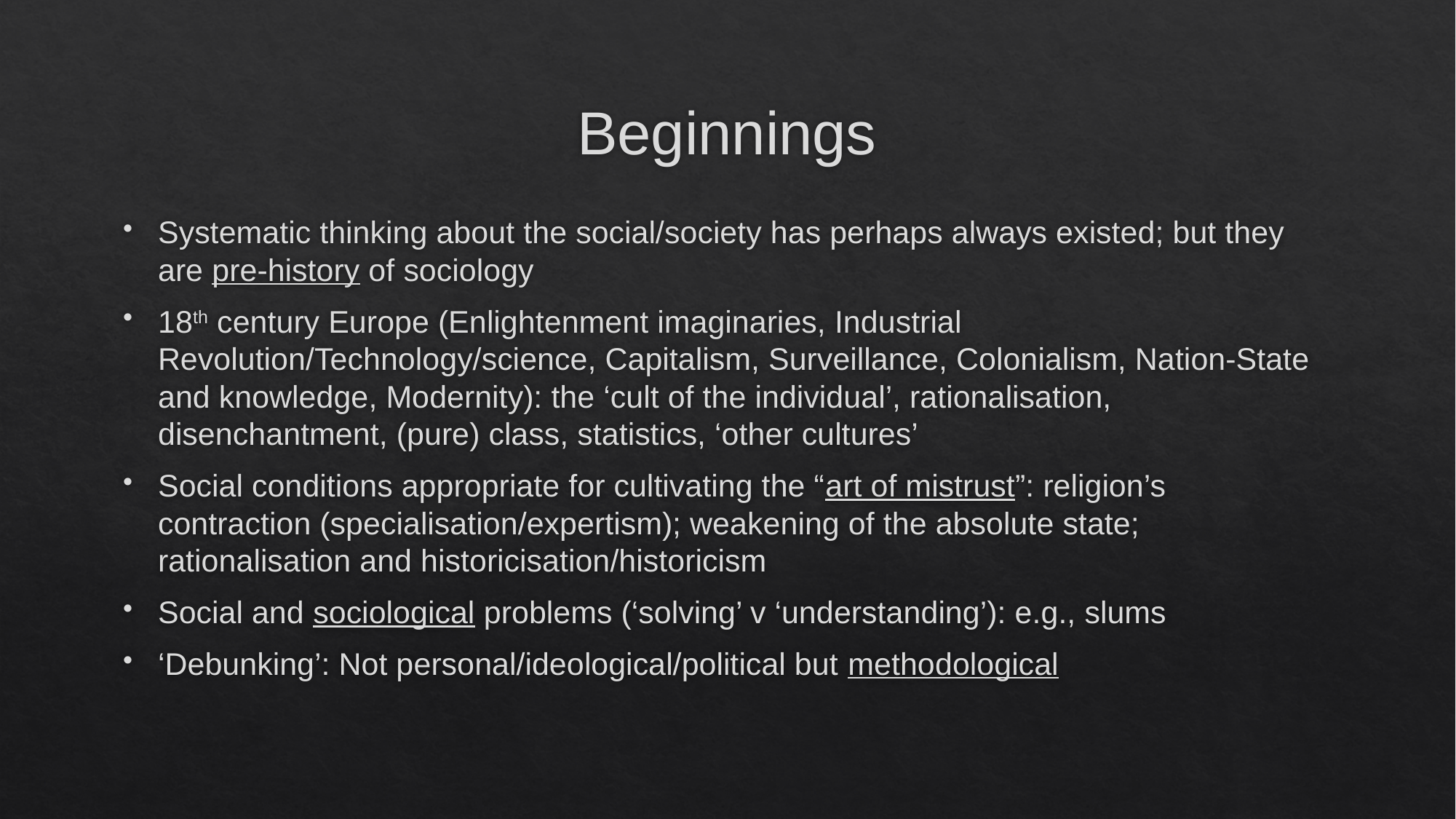

# Beginnings
Systematic thinking about the social/society has perhaps always existed; but they are pre-history of sociology
18th century Europe (Enlightenment imaginaries, Industrial Revolution/Technology/science, Capitalism, Surveillance, Colonialism, Nation-State and knowledge, Modernity): the ‘cult of the individual’, rationalisation, disenchantment, (pure) class, statistics, ‘other cultures’
Social conditions appropriate for cultivating the “art of mistrust”: religion’s  contraction (specialisation/expertism); weakening of the absolute state; rationalisation and historicisation/historicism
Social and sociological problems (‘solving’ v ‘understanding’): e.g., slums
‘Debunking’: Not personal/ideological/political but methodological